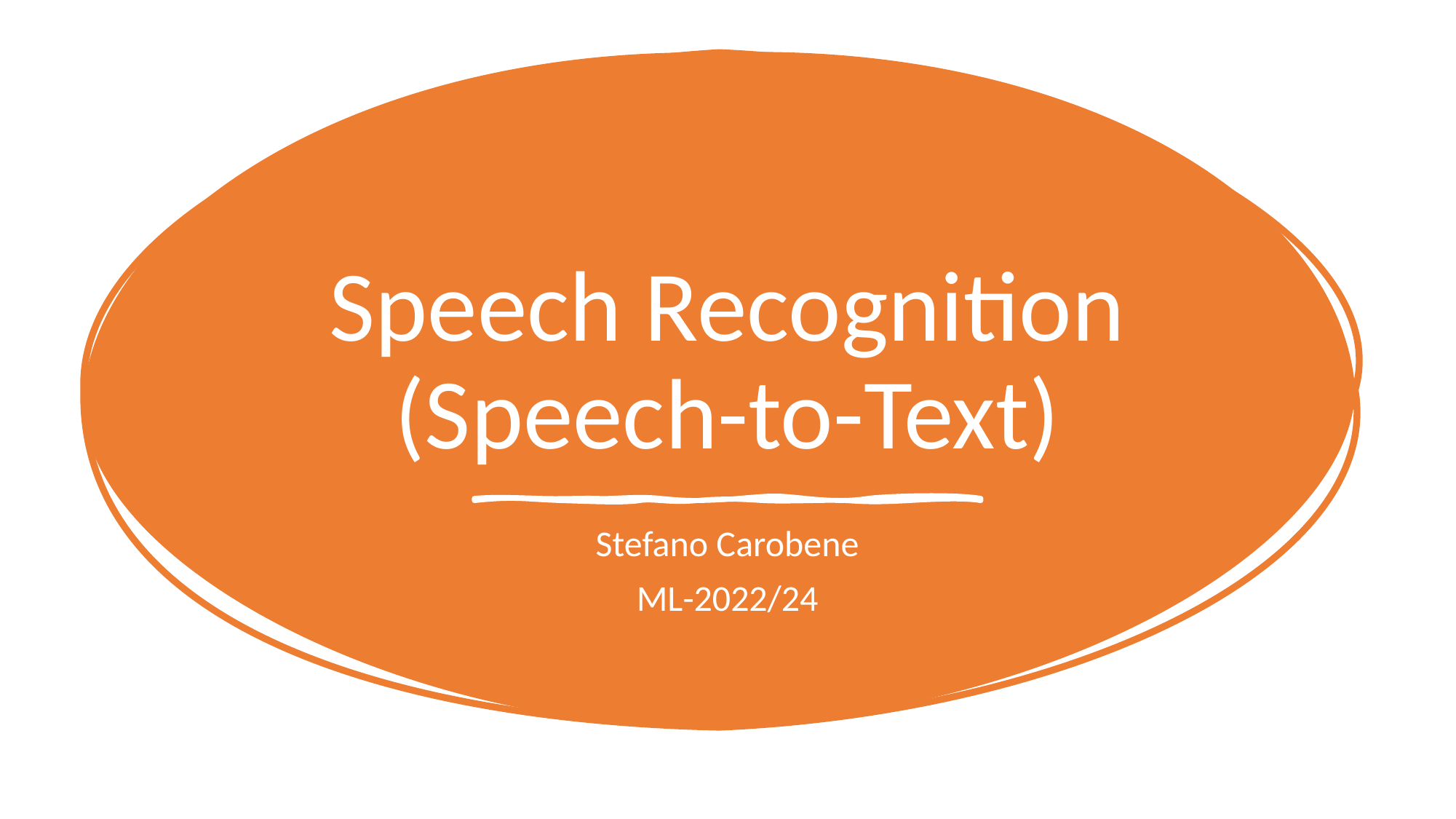

# Speech Recognition (Speech-to-Text)

Stefano Carobene
ML-2022/24